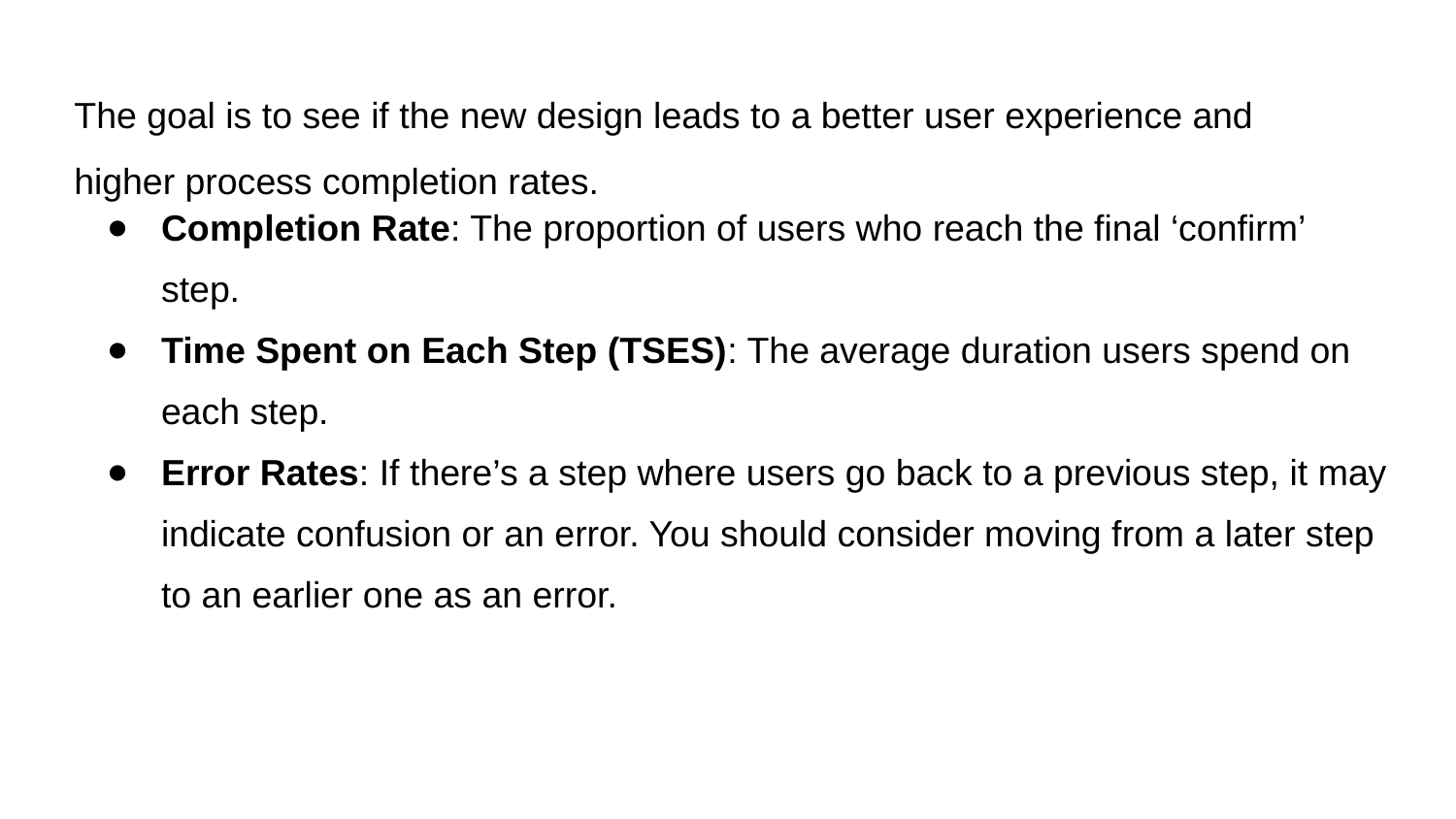

The goal is to see if the new design leads to a better user experience and higher process completion rates.
# Completion Rate: The proportion of users who reach the final ‘confirm’ step.
Time Spent on Each Step (TSES): The average duration users spend on each step.
Error Rates: If there’s a step where users go back to a previous step, it may indicate confusion or an error. You should consider moving from a later step to an earlier one as an error.